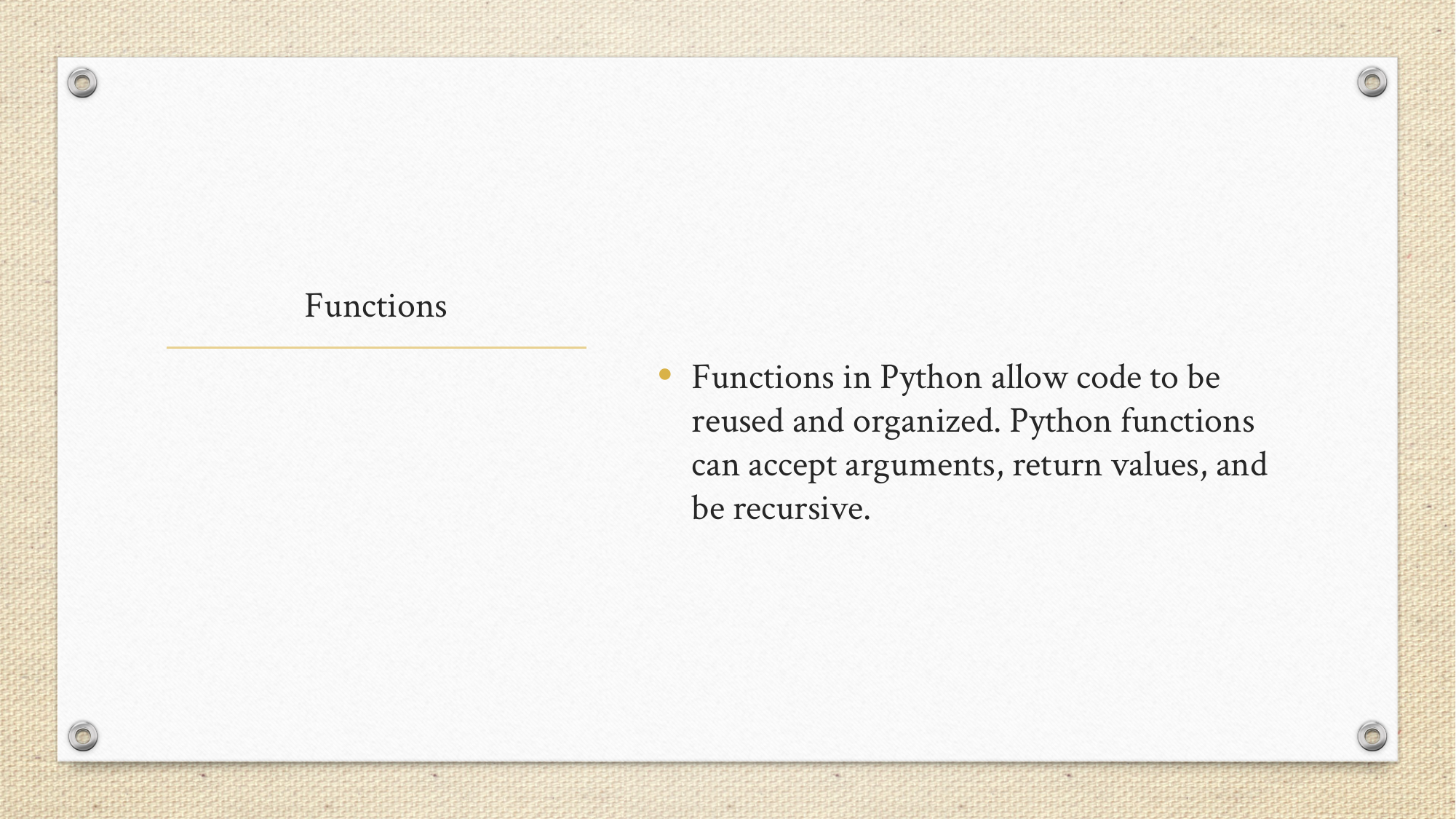

Functions in Python allow code to be reused and organized. Python functions can accept arguments, return values, and be recursive.
# Functions